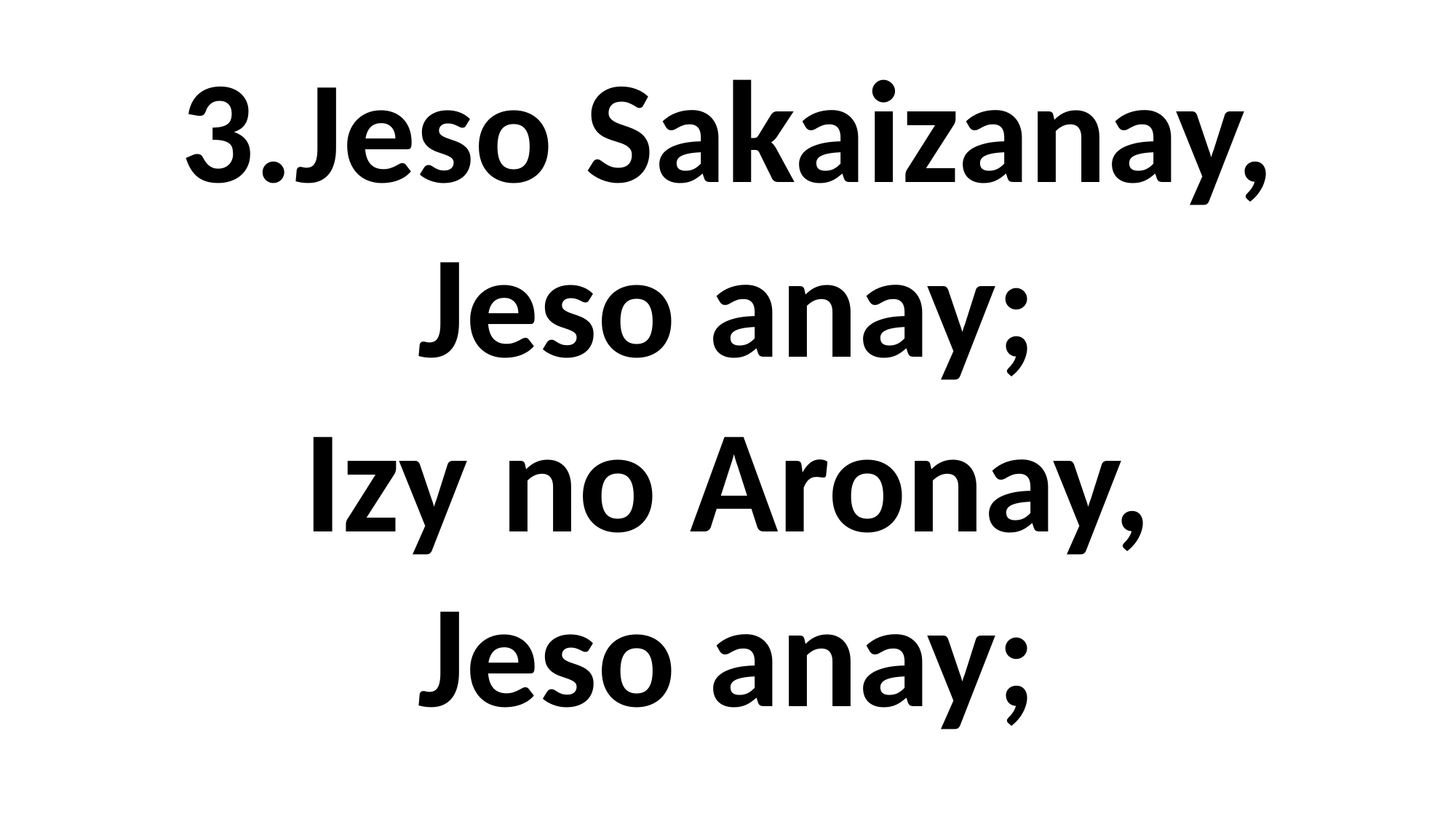

3.Jeso Sakaizanay,
Jeso anay;
Izy no Aronay,
Jeso anay;